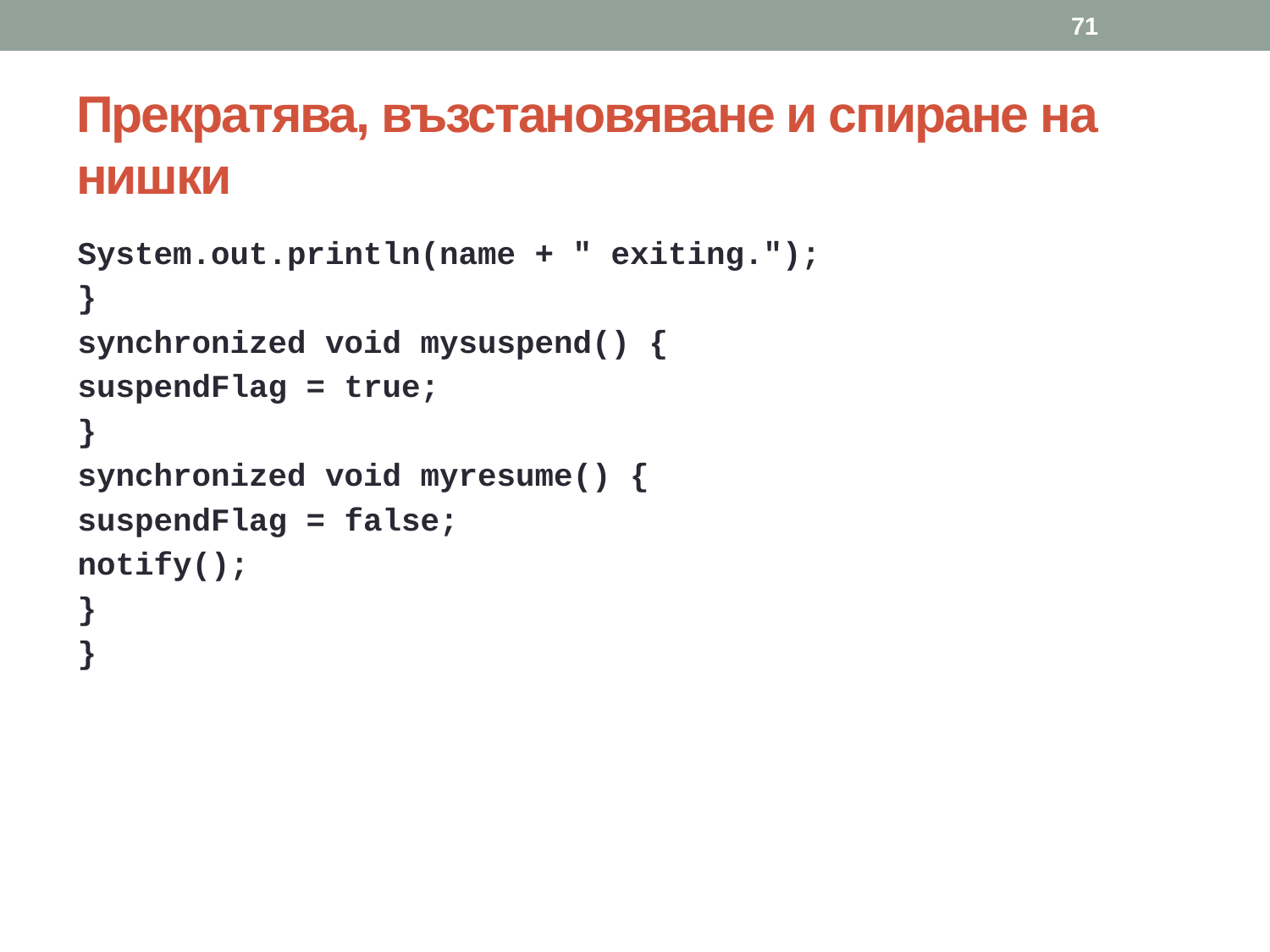

71
# Прекратява, възстановяване и спиране на нишки
System.out.println(name + " exiting.");
}
synchronized void mysuspend() {
suspendFlag = true;
}
synchronized void myresume() {
suspendFlag = false;
notify();
}
}